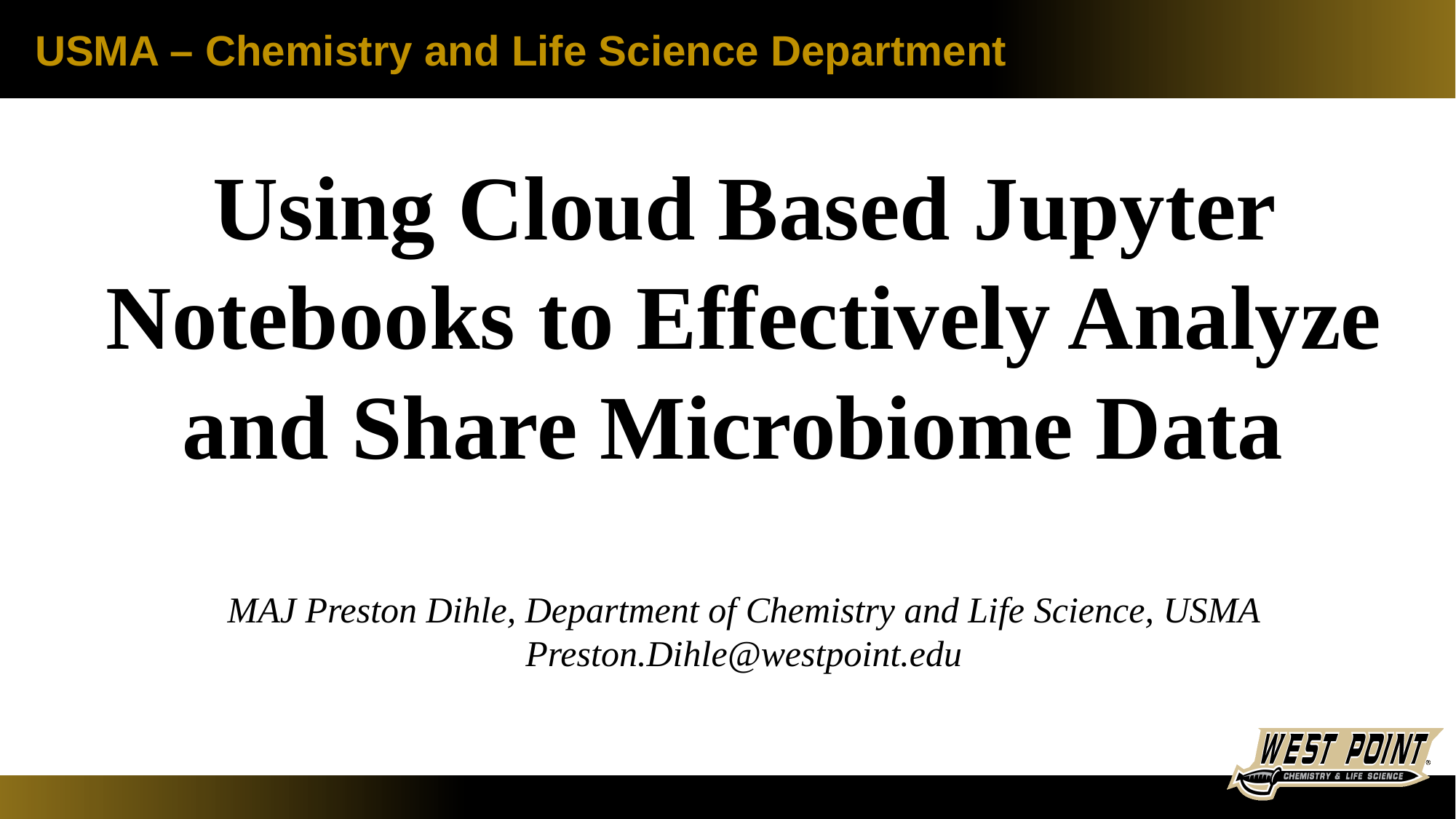

USMA – Chemistry and Life Science Department
Using Cloud Based Jupyter Notebooks to Effectively Analyze and Share Microbiome Data

MAJ Preston Dihle, Department of Chemistry and Life Science, USMA
Preston.Dihle@westpoint.edu